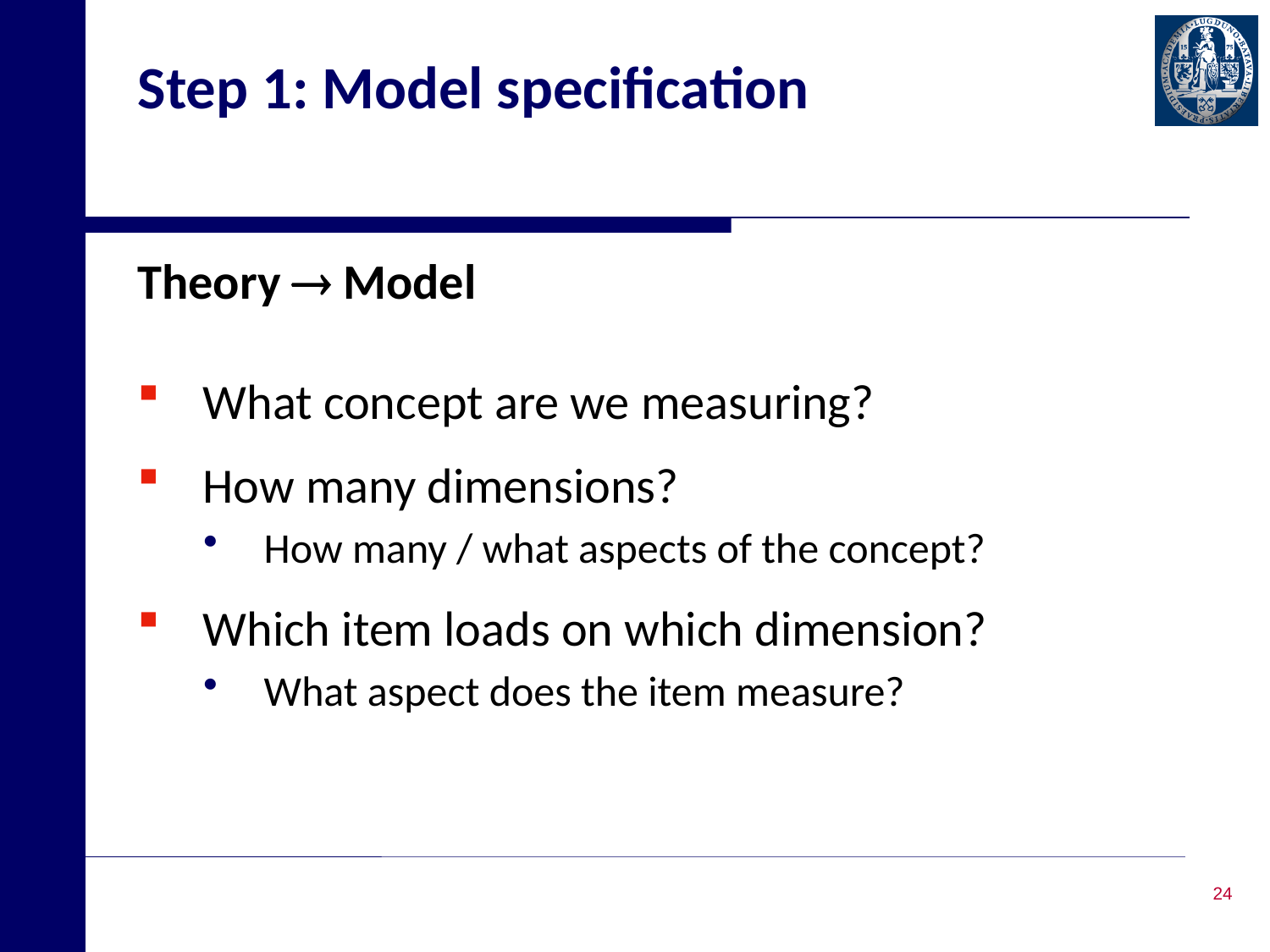

# Step 1: Model specification
Theory → Model

What concept are we measuring?
How many dimensions?
How many / what aspects of the concept?
Which item loads on which dimension?
What aspect does the item measure?
24